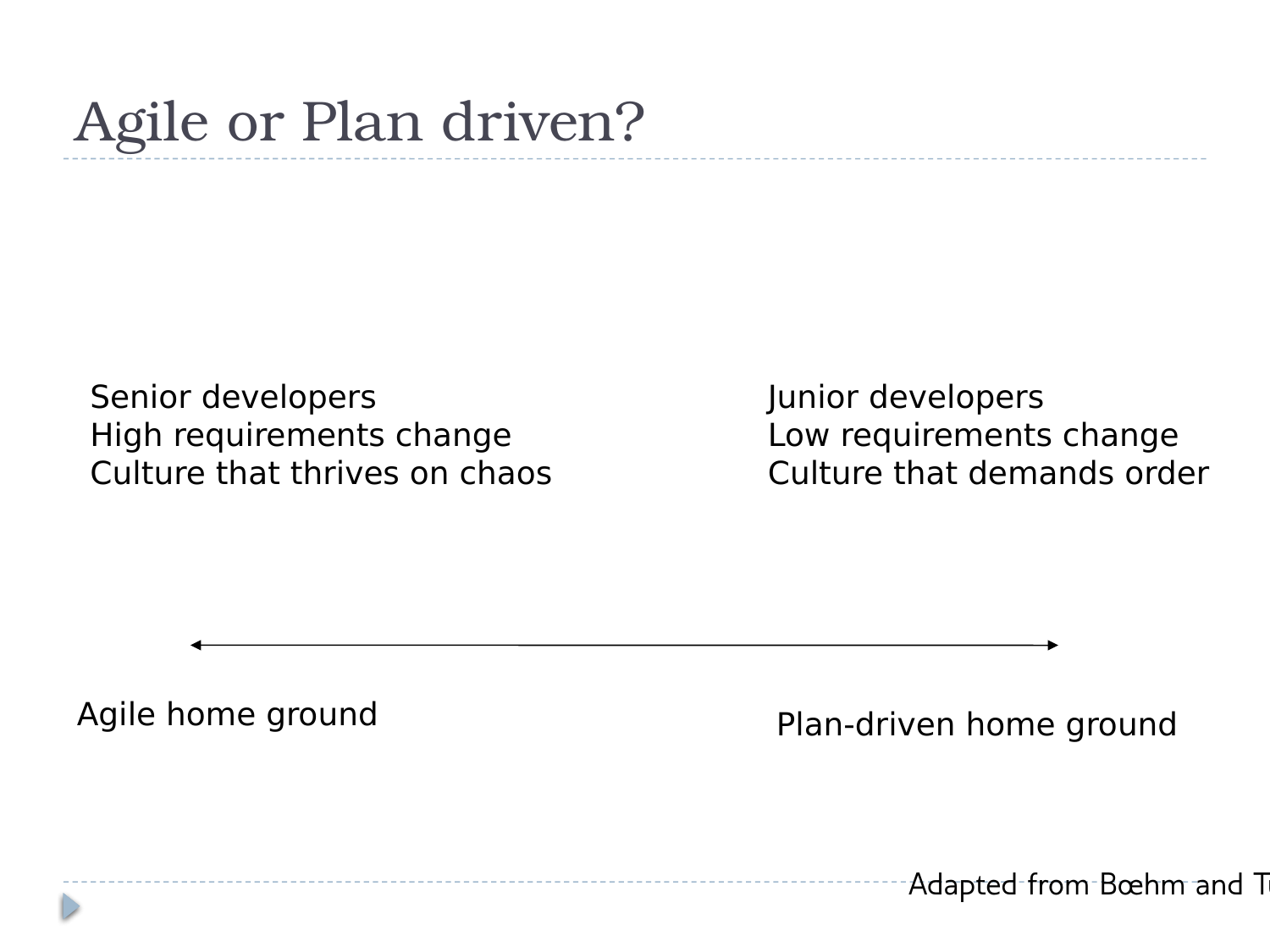

# Agile or Plan driven?
Senior developers
High requirements change
Culture that thrives on chaos
Junior developers
Low requirements change
Culture that demands order

Agile home ground
Plan-driven home ground
Adapted from Boehm and Turner